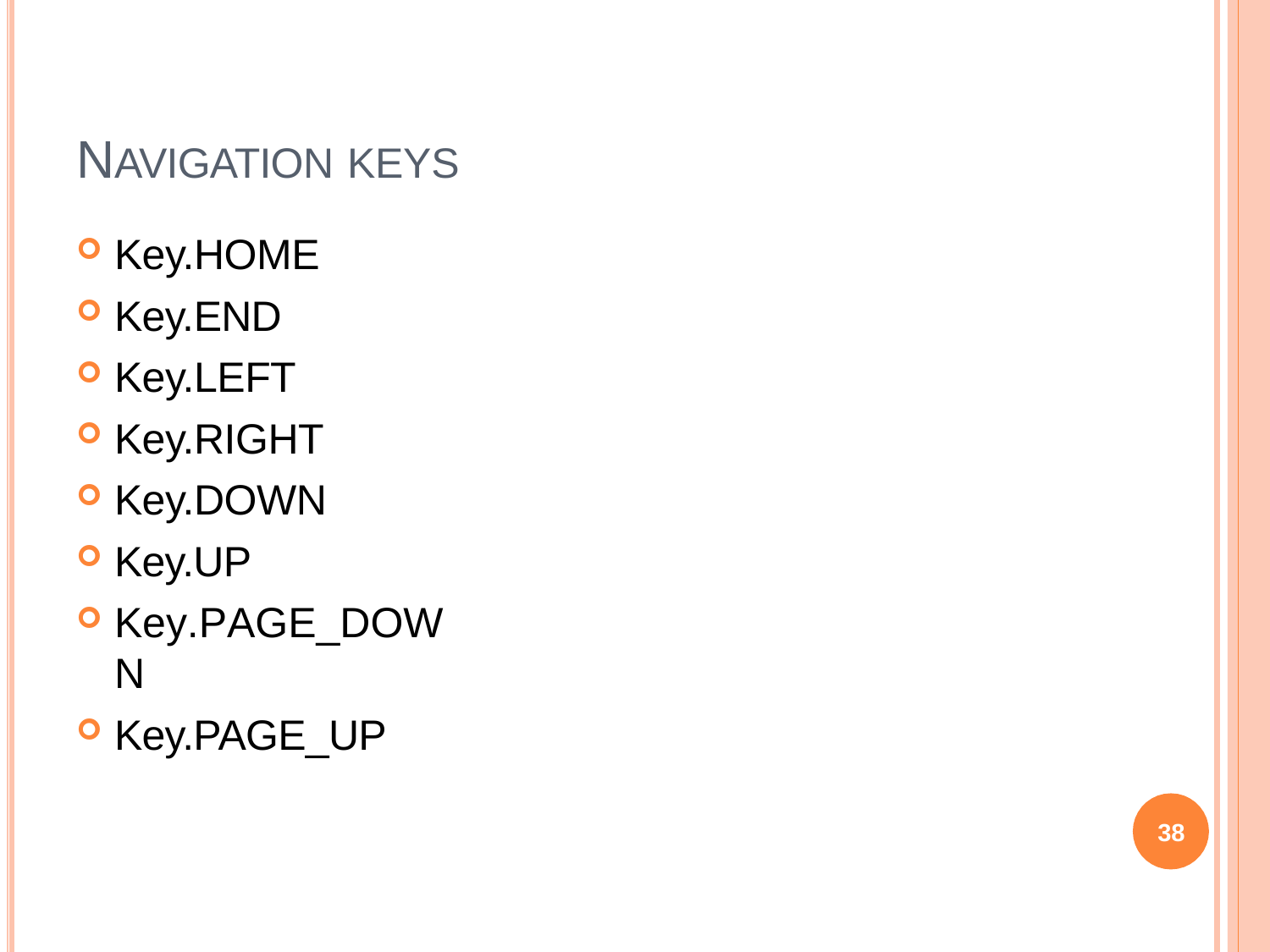

# NAVIGATION KEYS
Key.HOME
Key.END
Key.LEFT
Key.RIGHT
Key.DOWN
Key.UP
Key.PAGE_DOWN
Key.PAGE_UP
38